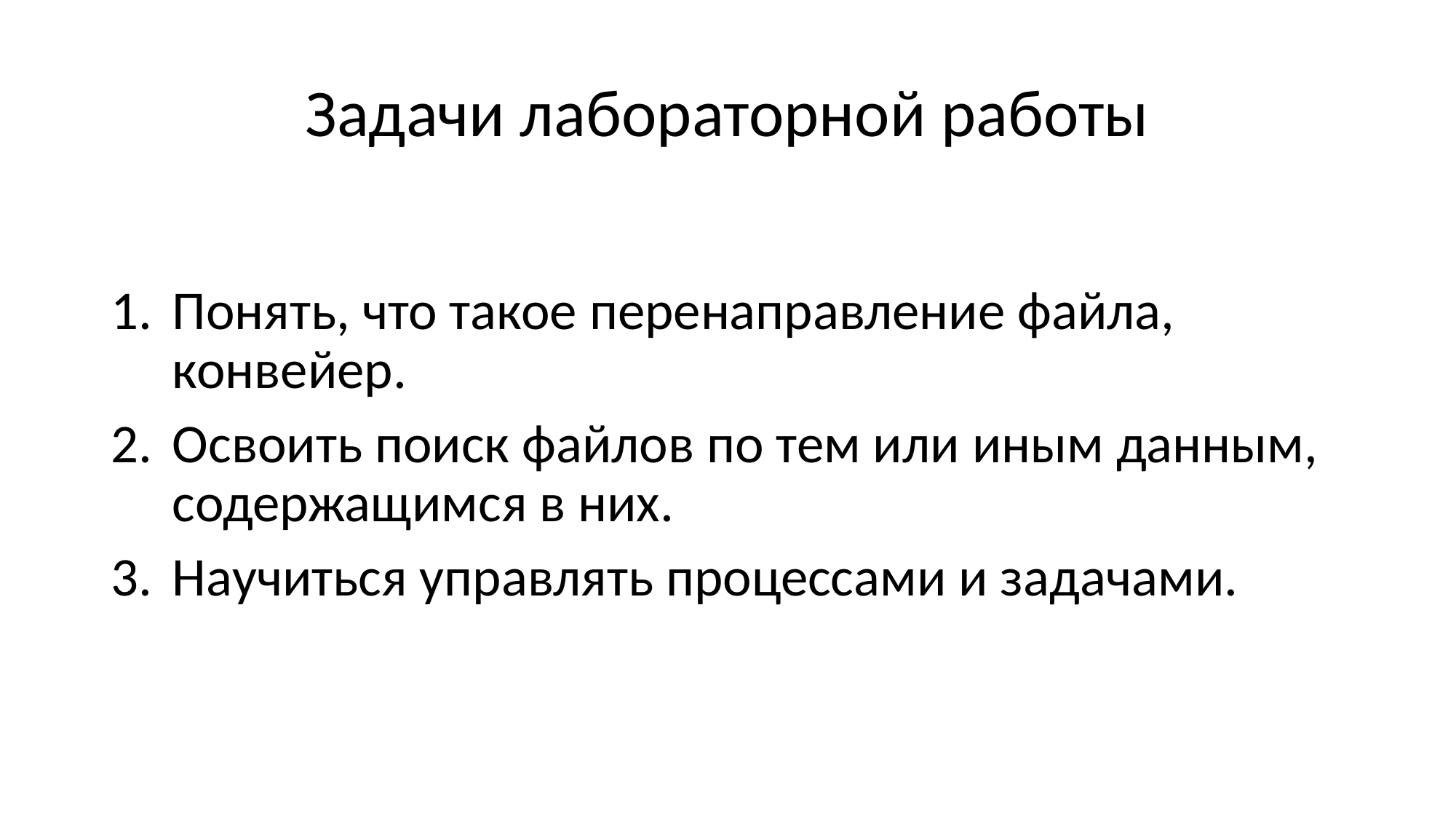

# Задачи лабораторной работы
Понять, что такое перенаправление файла, конвейер.
Освоить поиск файлов по тем или иным данным, содержащимся в них.
Научиться управлять процессами и задачами.